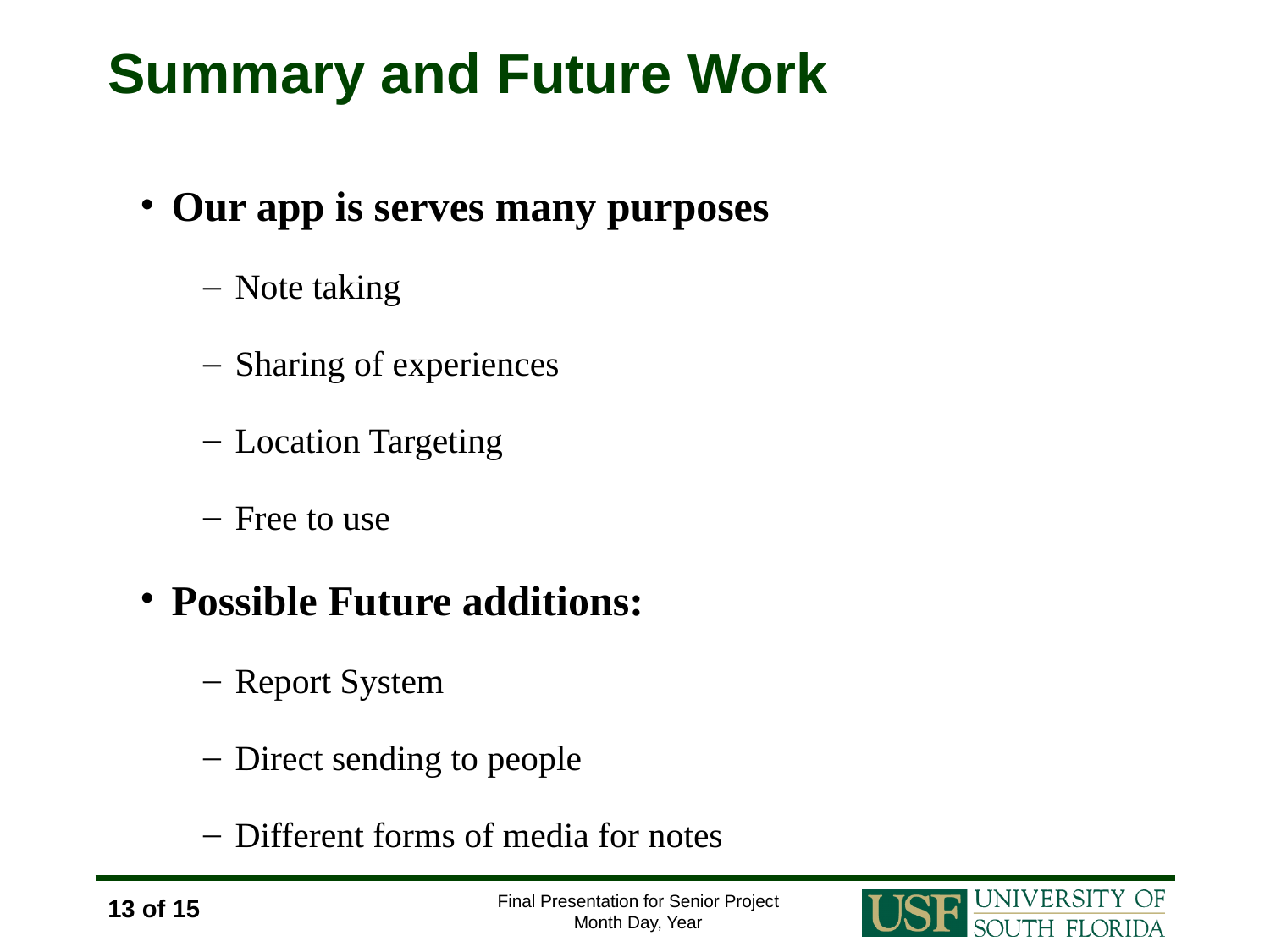

# Summary and Future Work
Our app is serves many purposes
Note taking
Sharing of experiences
Location Targeting
Free to use
Possible Future additions:
Report System
Direct sending to people
Different forms of media for notes

13 of 15